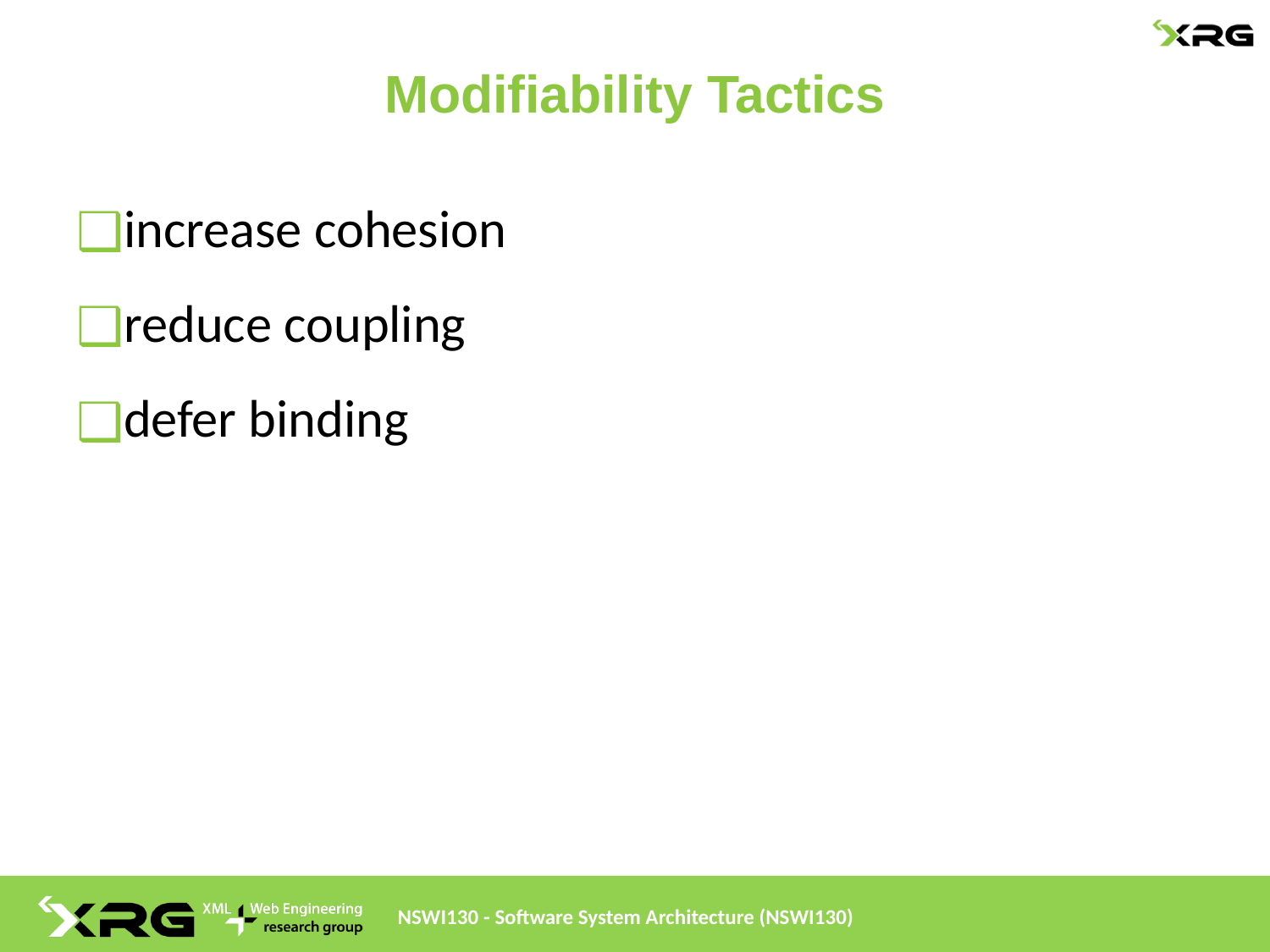

# Modifiability Tactics
increase cohesion
reduce coupling
defer binding
NSWI130 - Software System Architecture (NSWI130)